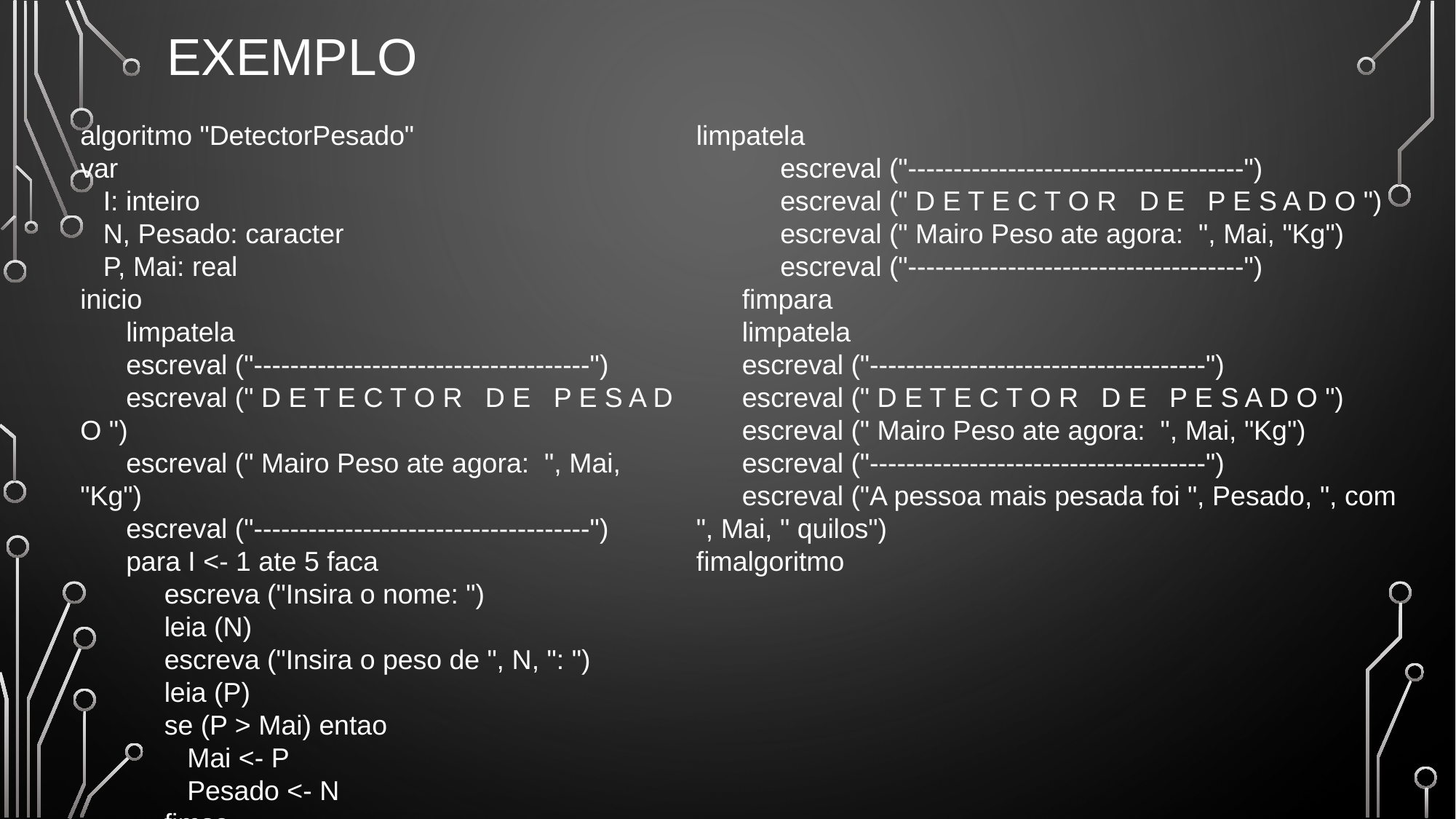

# exemplo
algoritmo "DetectorPesado"
var
   I: inteiro
   N, Pesado: caracter
   P, Mai: real
inicio
      limpatela
      escreval ("-------------------------------------")
      escreval (" D E T E C T O R   D E   P E S A D O ")
      escreval (" Mairo Peso ate agora:  ", Mai, "Kg")
      escreval ("-------------------------------------")
      para I <- 1 ate 5 faca
           escreva ("Insira o nome: ")
           leia (N)
           escreva ("Insira o peso de ", N, ": ")
           leia (P)
           se (P > Mai) entao
              Mai <- P
              Pesado <- N
           fimse

limpatela
           escreval ("-------------------------------------")
           escreval (" D E T E C T O R   D E   P E S A D O ")
           escreval (" Mairo Peso ate agora:  ", Mai, "Kg")
           escreval ("-------------------------------------")
      fimpara
      limpatela
      escreval ("-------------------------------------")
      escreval (" D E T E C T O R   D E   P E S A D O ")
      escreval (" Mairo Peso ate agora:  ", Mai, "Kg")
      escreval ("-------------------------------------")
      escreval ("A pessoa mais pesada foi ", Pesado, ", com ", Mai, " quilos")
fimalgoritmo